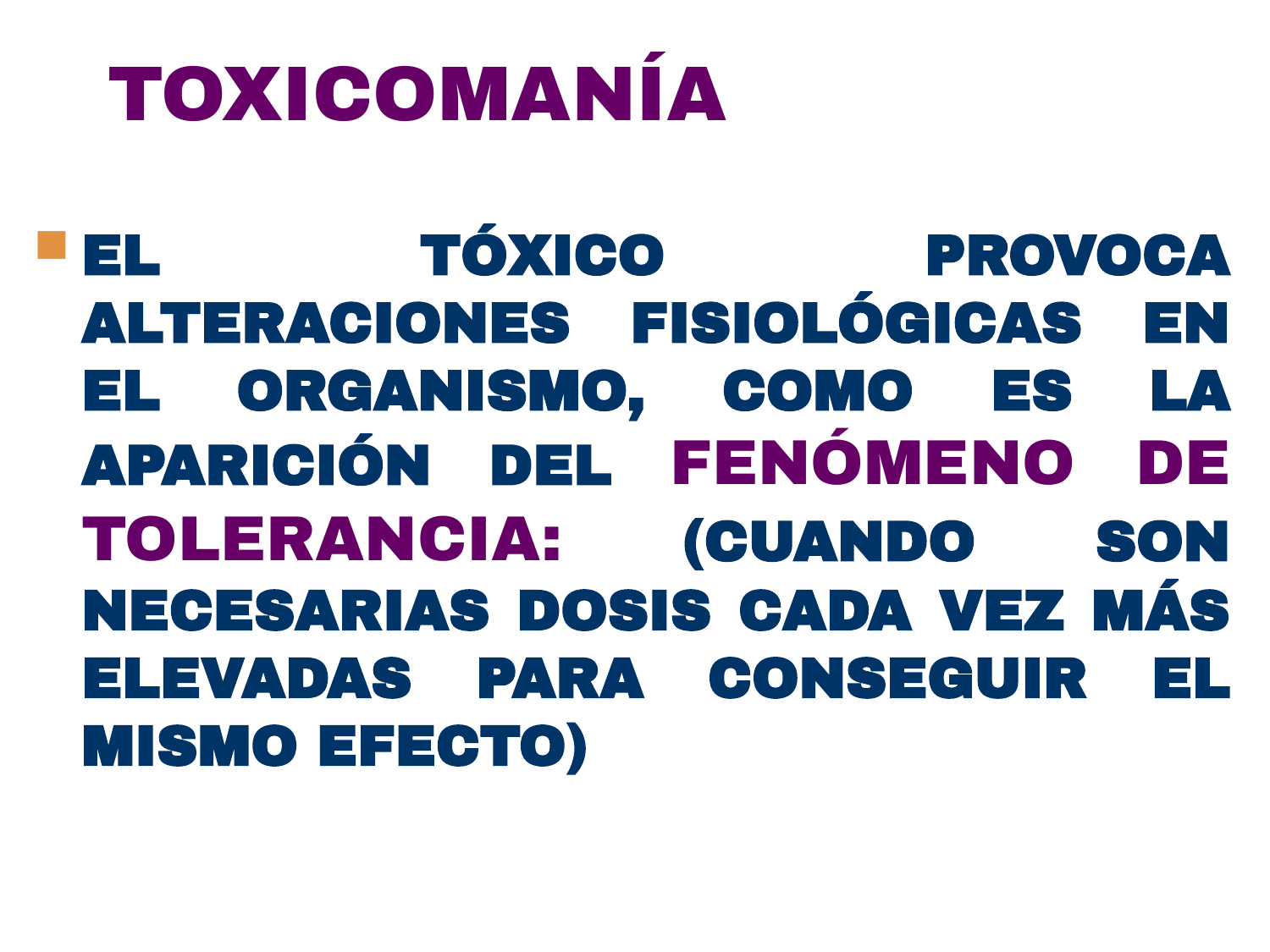

# TOXICOMANÍA
EL TÓXICO PROVOCA ALTERACIONES FISIOLÓGICAS EN EL ORGANISMO, COMO ES LA APARICIÓN DEL FENÓMENO DE TOLERANCIA: (CUANDO SON NECESARIAS DOSIS CADA VEZ MÁS ELEVADAS PARA CONSEGUIR EL MISMO EFECTO)